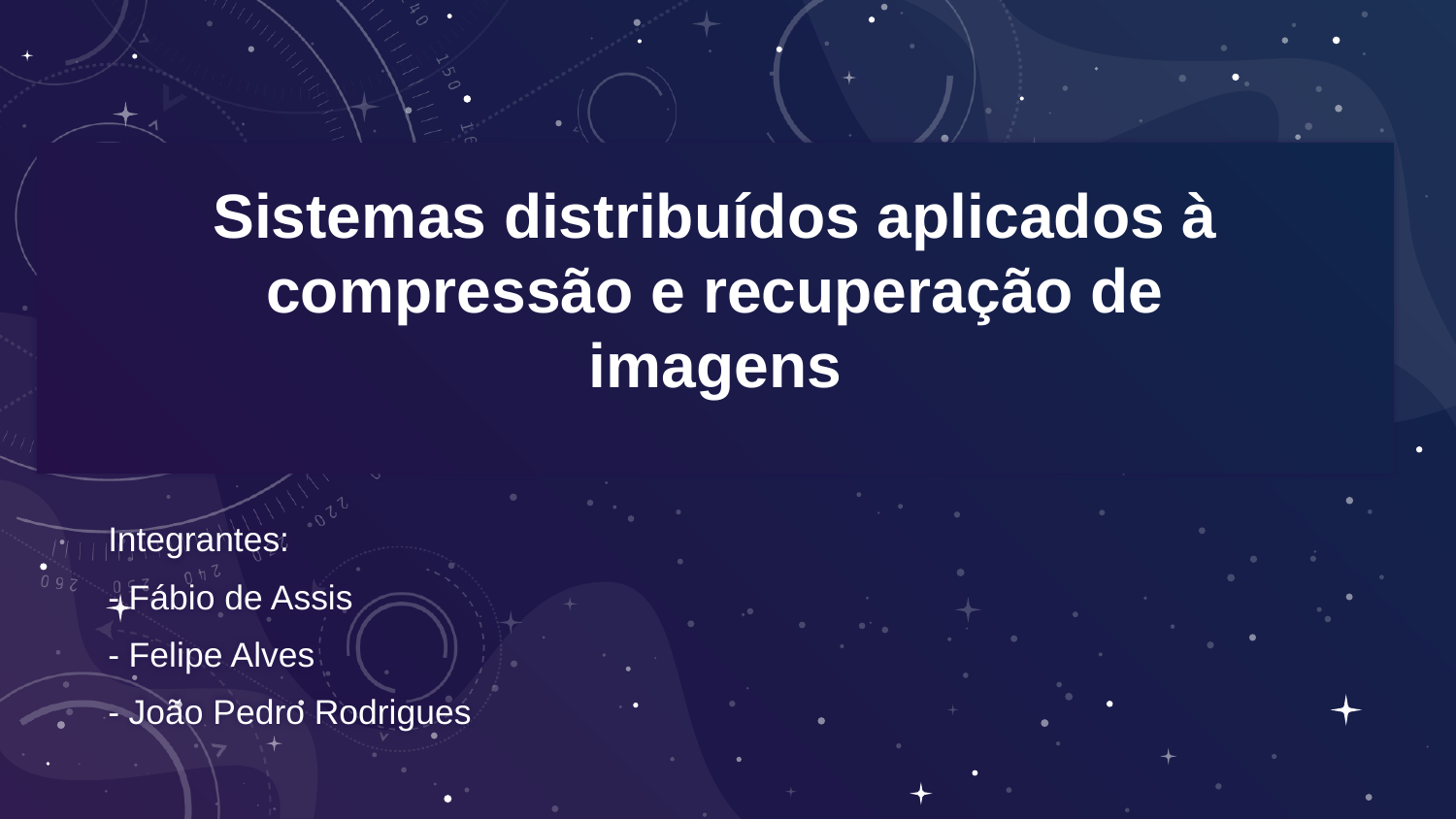

# Sistemas distribuídos aplicados à compressão e recuperação de
imagens

Integrantes:
- Fábio de Assis
- Felipe Alves
- João Pedro Rodrigues